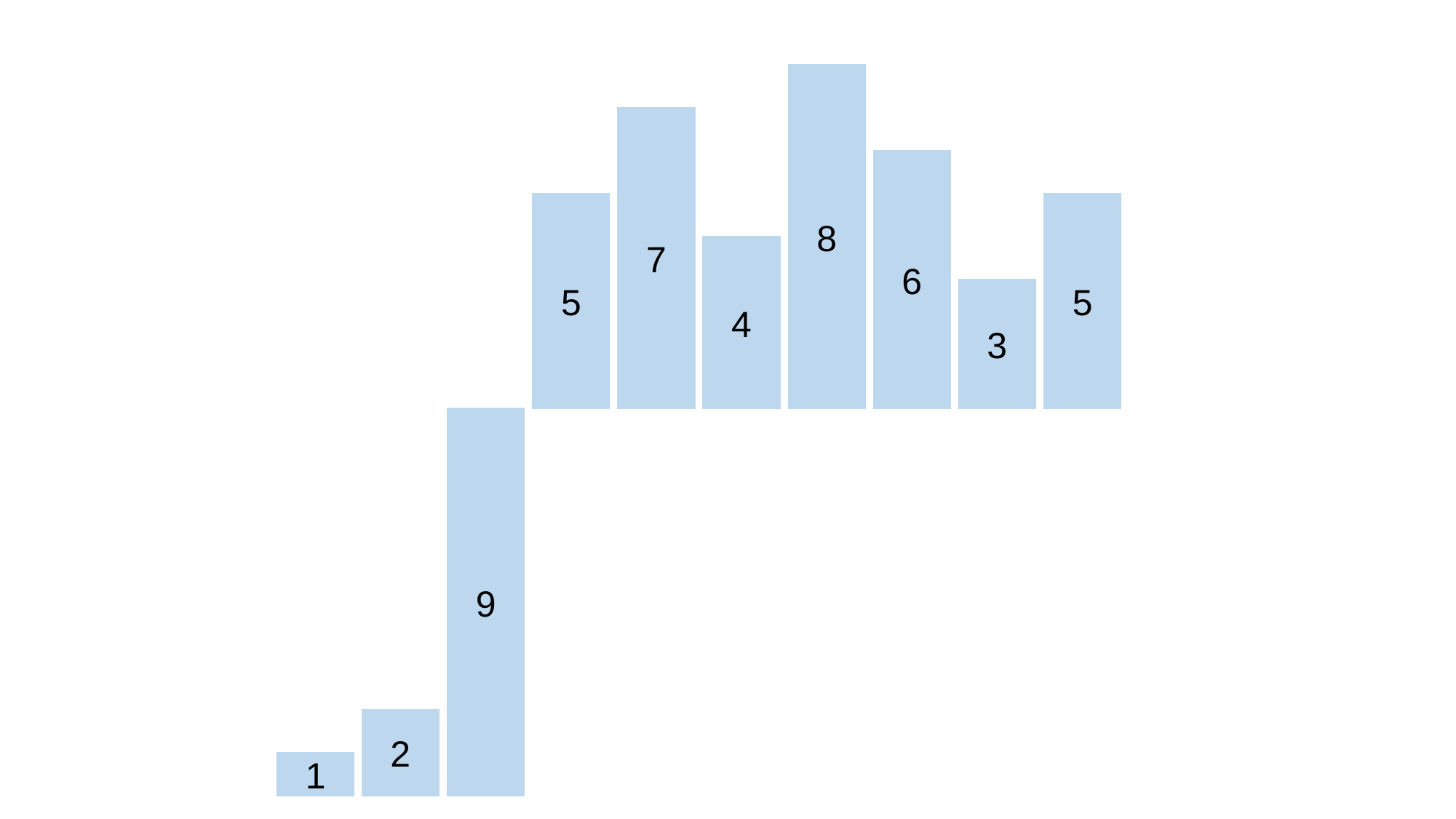

8
7
6
5
5
4
3
9
2
1